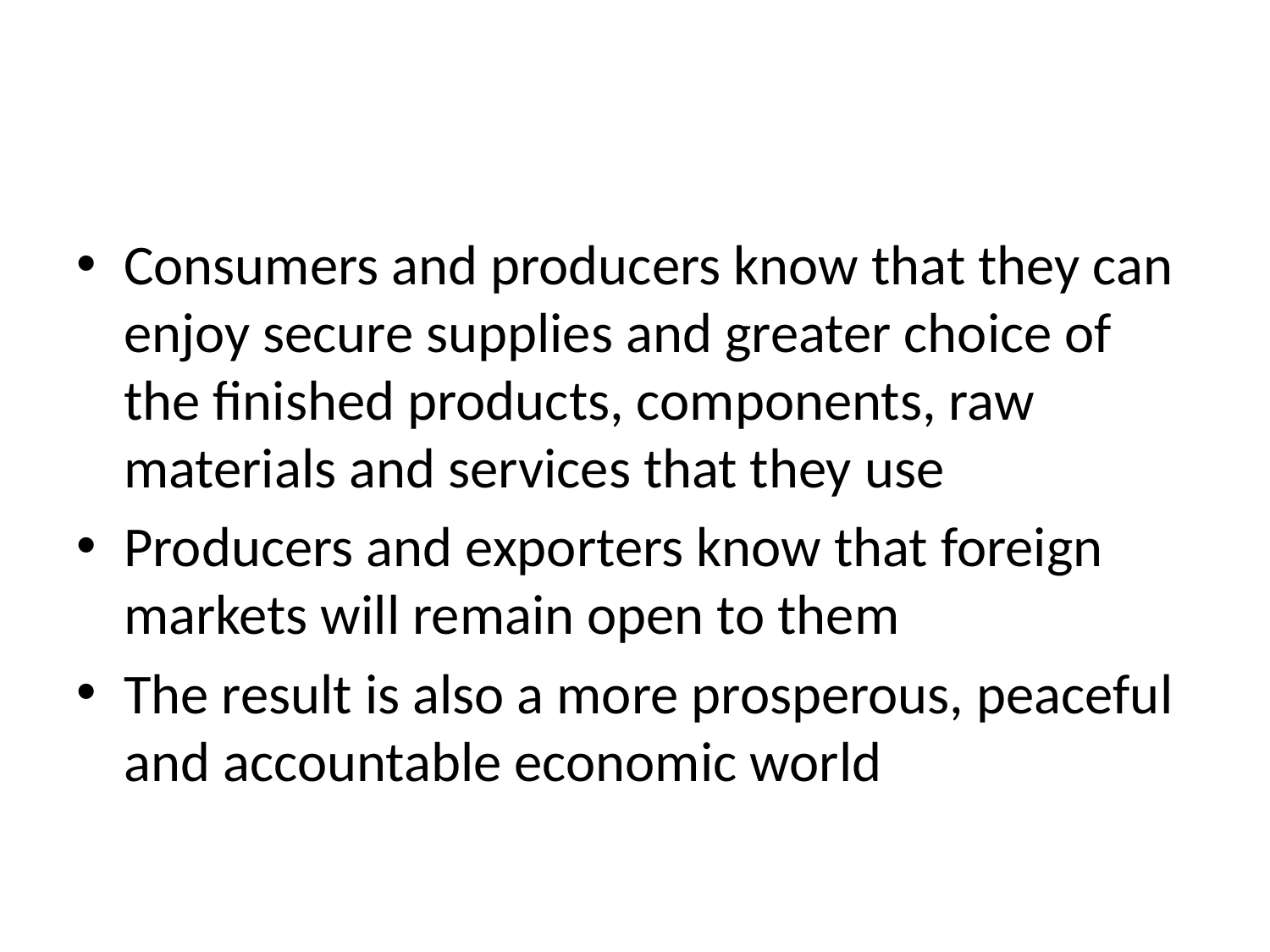

#
Consumers and producers know that they can enjoy secure supplies and greater choice of the finished products, components, raw materials and services that they use
Producers and exporters know that foreign markets will remain open to them
The result is also a more prosperous, peaceful and accountable economic world